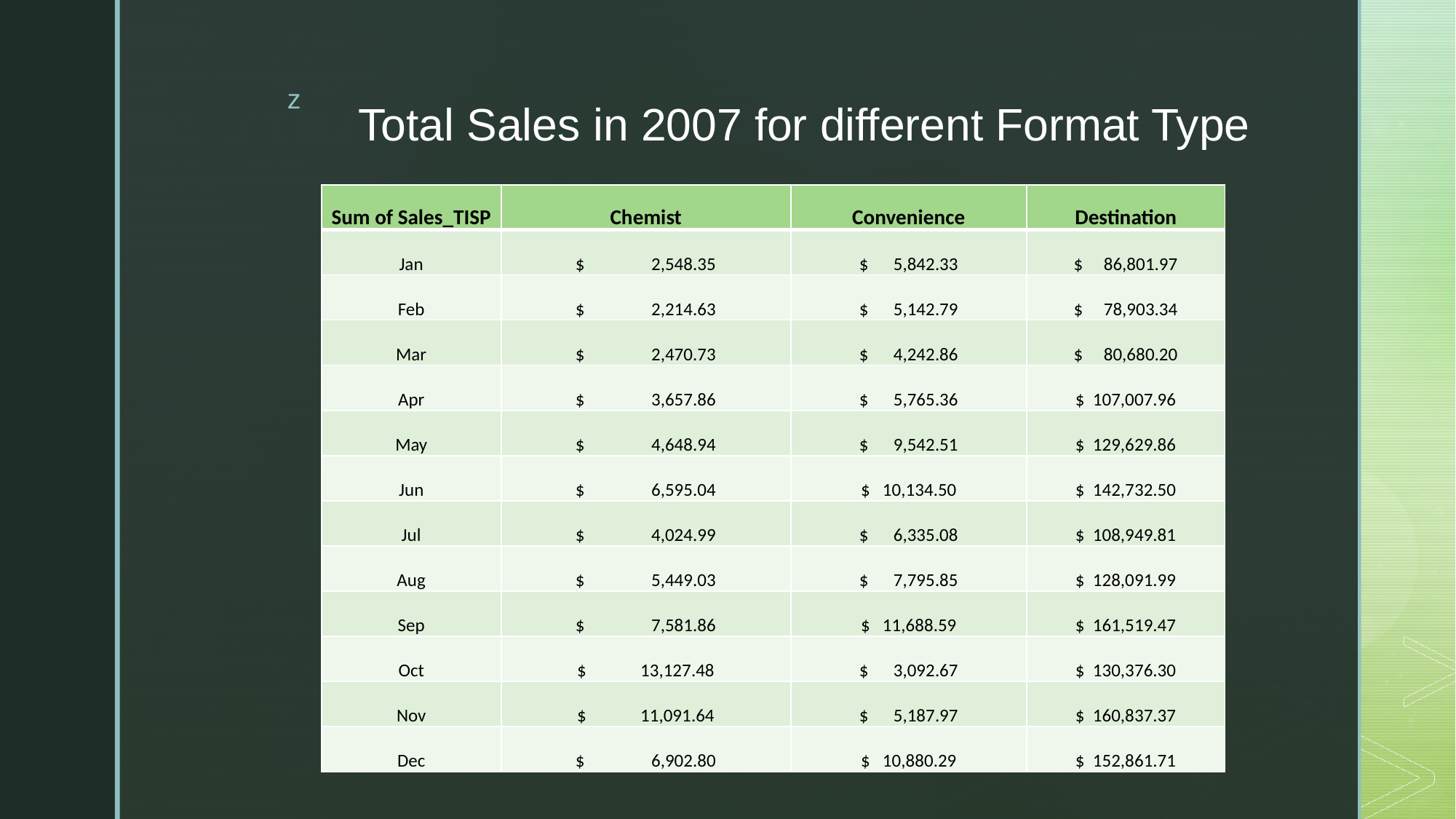

# Total Sales in 2007 for different Format Type
| Sum of Sales\_TISP | Chemist | Convenience | Destination |
| --- | --- | --- | --- |
| Jan | $ 2,548.35 | $ 5,842.33 | $ 86,801.97 |
| Feb | $ 2,214.63 | $ 5,142.79 | $ 78,903.34 |
| Mar | $ 2,470.73 | $ 4,242.86 | $ 80,680.20 |
| Apr | $ 3,657.86 | $ 5,765.36 | $ 107,007.96 |
| May | $ 4,648.94 | $ 9,542.51 | $ 129,629.86 |
| Jun | $ 6,595.04 | $ 10,134.50 | $ 142,732.50 |
| Jul | $ 4,024.99 | $ 6,335.08 | $ 108,949.81 |
| Aug | $ 5,449.03 | $ 7,795.85 | $ 128,091.99 |
| Sep | $ 7,581.86 | $ 11,688.59 | $ 161,519.47 |
| Oct | $ 13,127.48 | $ 3,092.67 | $ 130,376.30 |
| Nov | $ 11,091.64 | $ 5,187.97 | $ 160,837.37 |
| Dec | $ 6,902.80 | $ 10,880.29 | $ 152,861.71 |